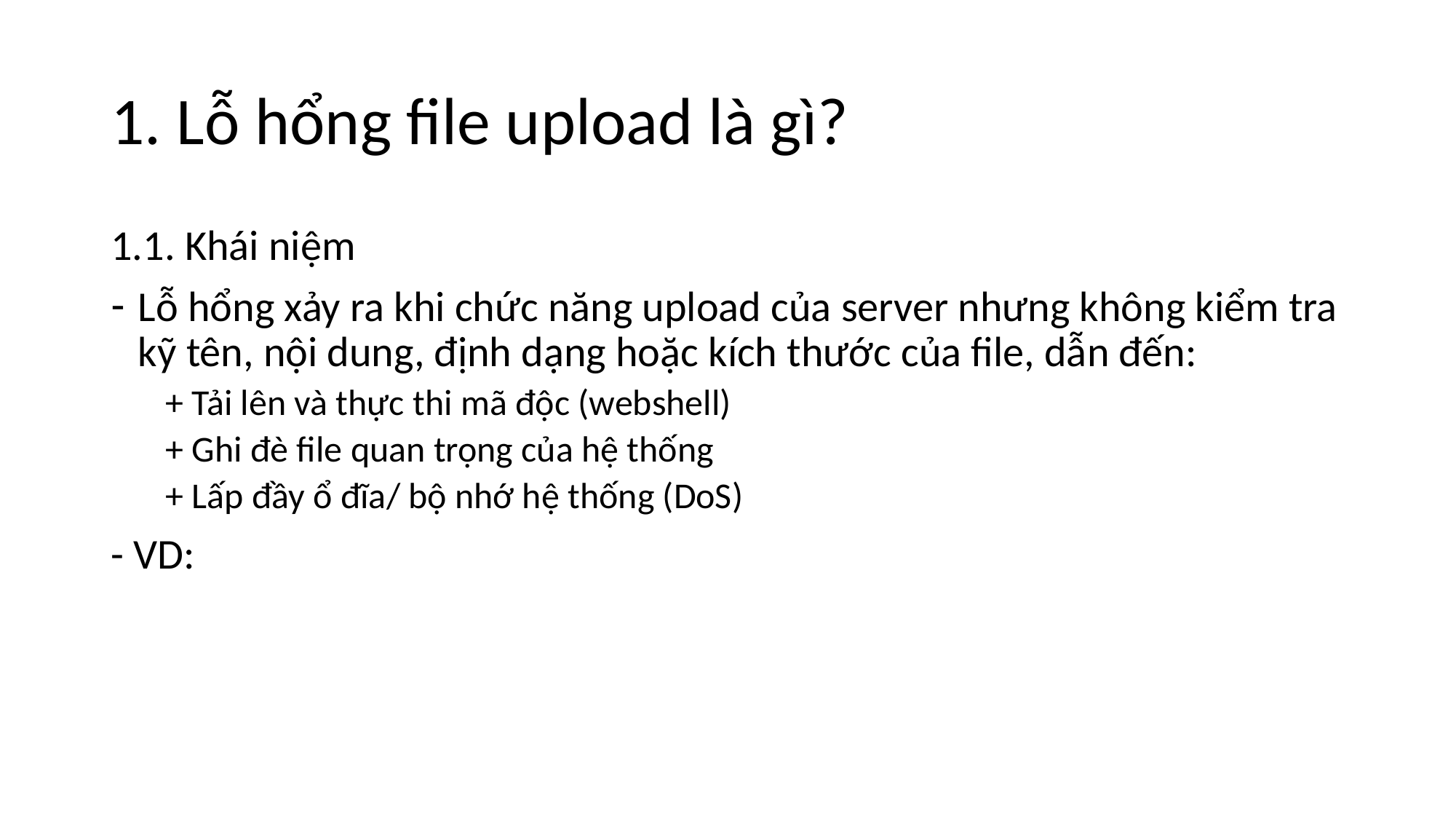

# 1. Lỗ hổng file upload là gì?
1.1. Khái niệm
Lỗ hổng xảy ra khi chức năng upload của server nhưng không kiểm tra kỹ tên, nội dung, định dạng hoặc kích thước của file, dẫn đến:
+ Tải lên và thực thi mã độc (webshell)
+ Ghi đè file quan trọng của hệ thống
+ Lấp đầy ổ đĩa/ bộ nhớ hệ thống (DoS)
- VD: